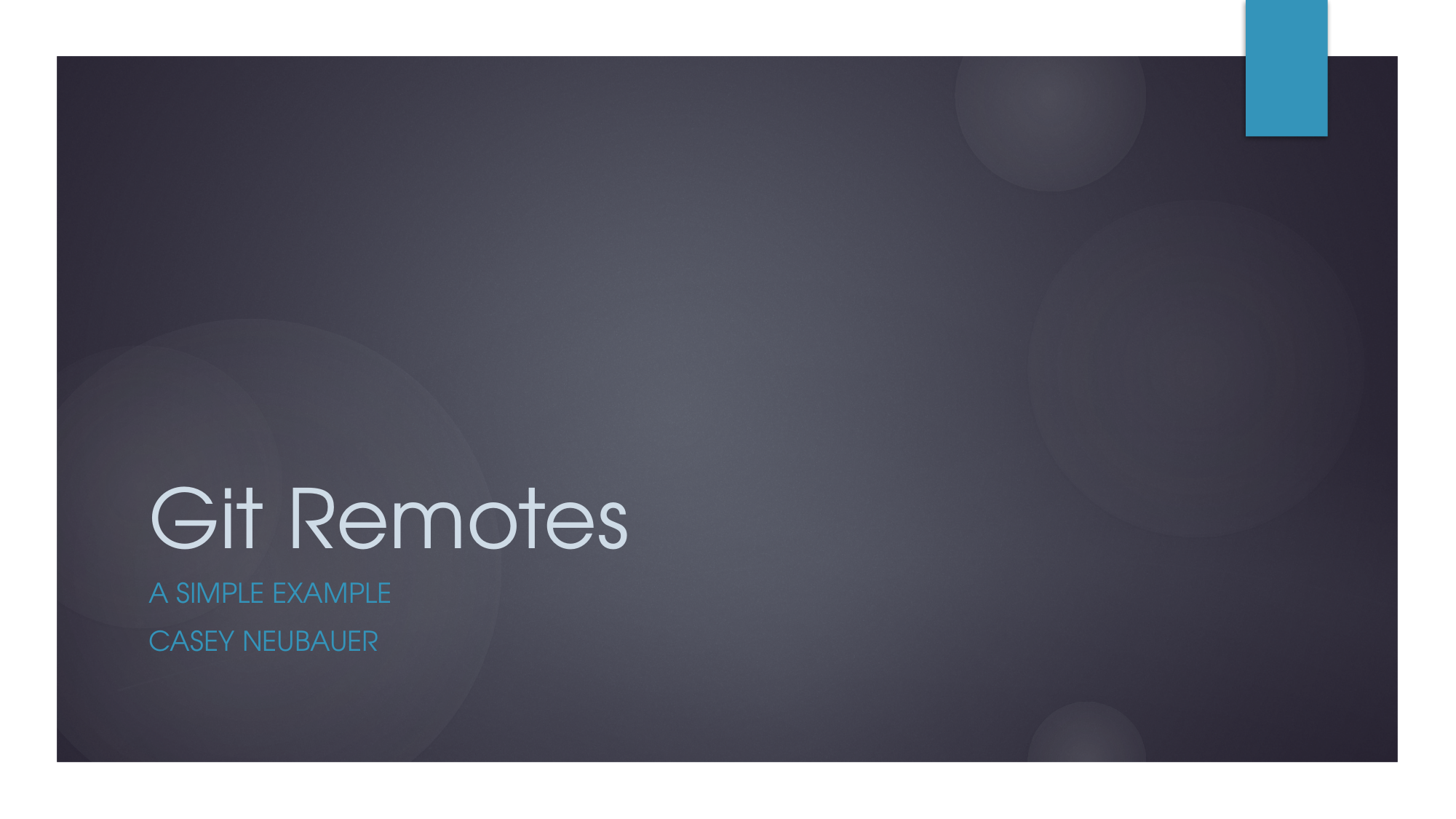

# Git Remotes
A simple example
Casey Neubauer